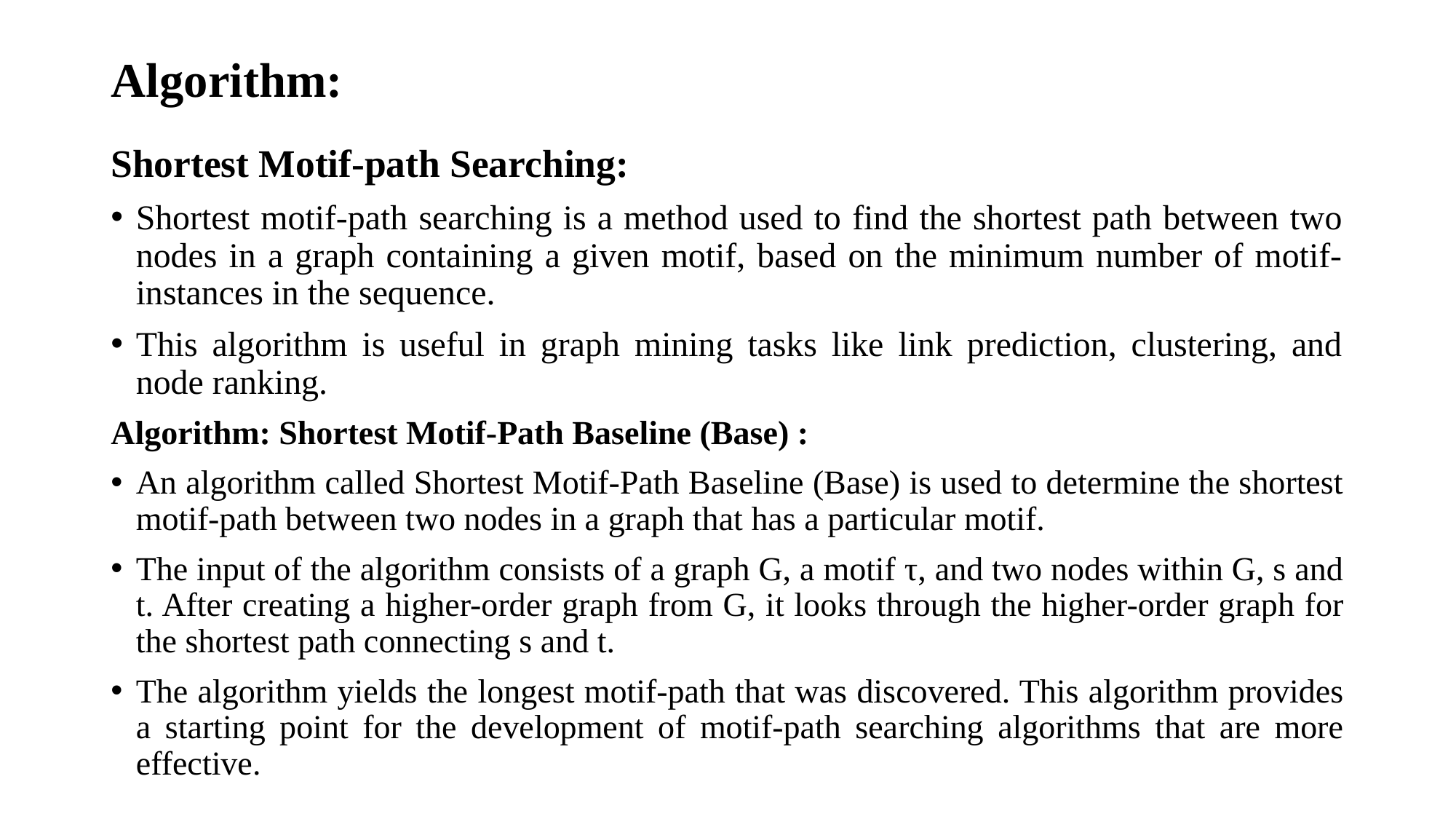

# Algorithm:
Shortest Motif-path Searching:
Shortest motif-path searching is a method used to find the shortest path between two nodes in a graph containing a given motif, based on the minimum number of motif-instances in the sequence.
This algorithm is useful in graph mining tasks like link prediction, clustering, and node ranking.
Algorithm: Shortest Motif-Path Baseline (Base) :
An algorithm called Shortest Motif-Path Baseline (Base) is used to determine the shortest motif-path between two nodes in a graph that has a particular motif.
The input of the algorithm consists of a graph G, a motif τ, and two nodes within G, s and t. After creating a higher-order graph from G, it looks through the higher-order graph for the shortest path connecting s and t.
The algorithm yields the longest motif-path that was discovered. This algorithm provides a starting point for the development of motif-path searching algorithms that are more effective.